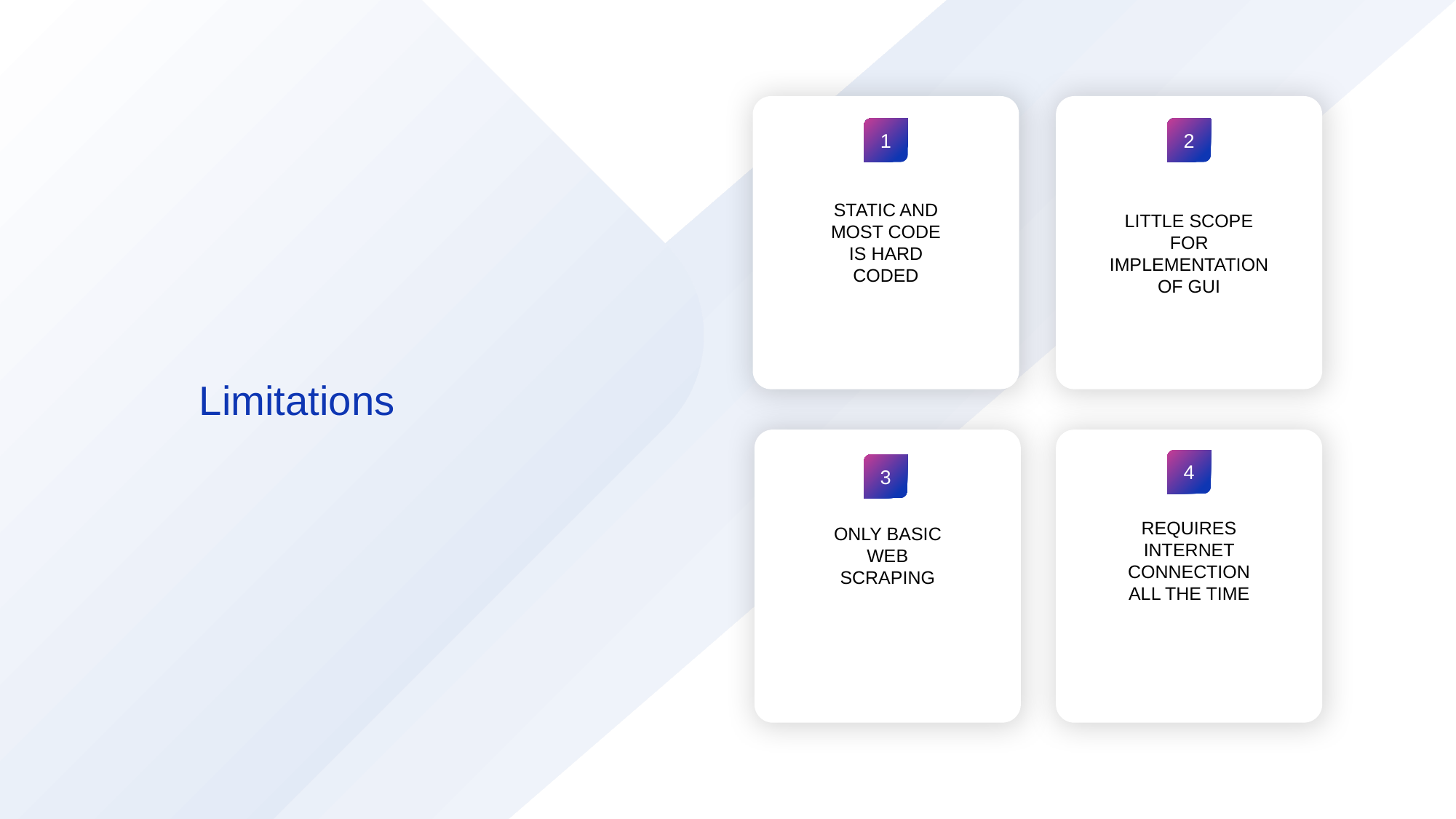

1
2
STATIC AND MOST CODE IS HARD CODED
LITTLE SCOPE FOR IMPLEMENTATION OF GUI
Limitations

4
3
REQUIRES INTERNET CONNECTION ALL THE TIME
ONLY BASIC WEB SCRAPING